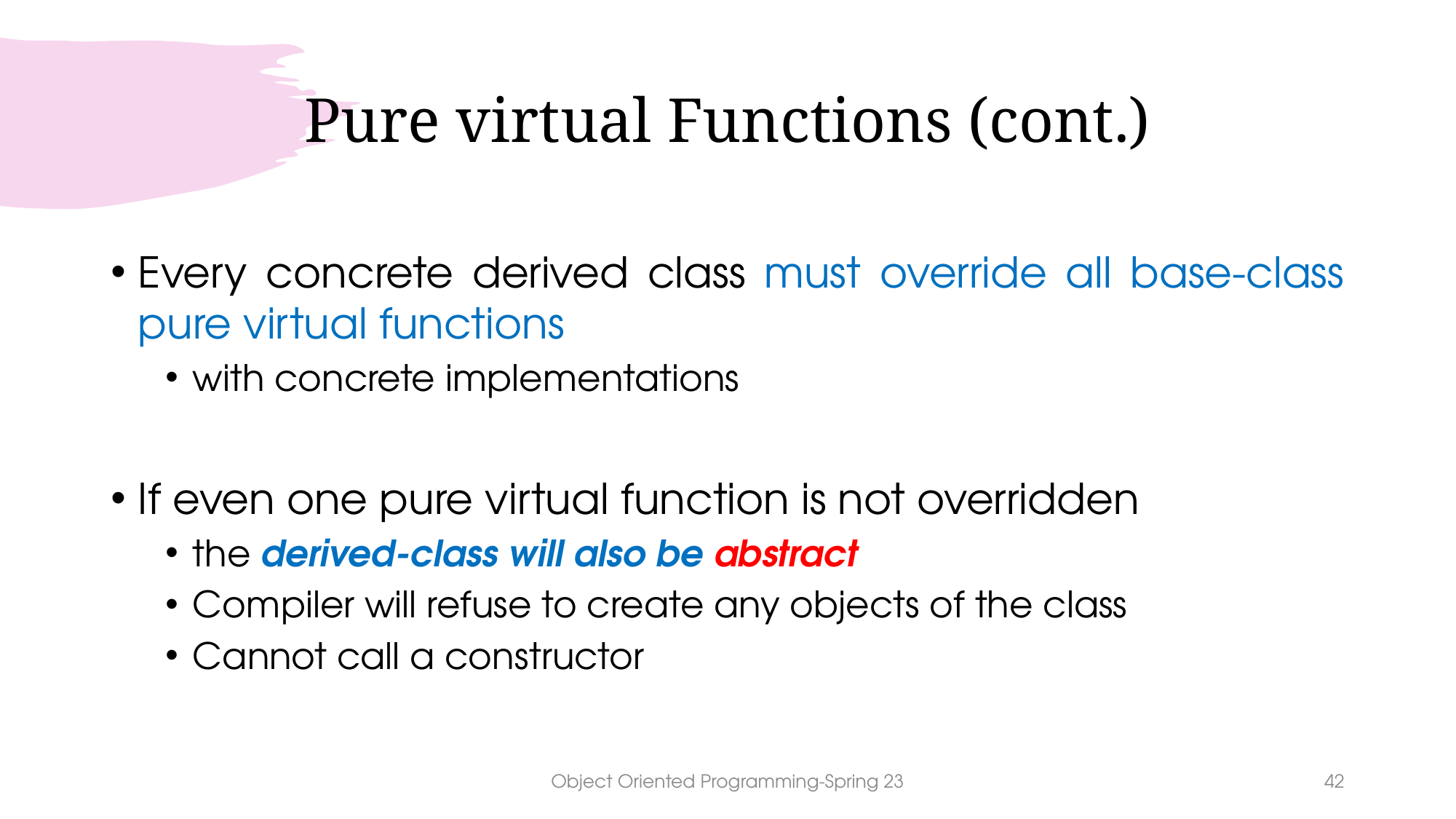

# Pure virtual Functions (cont.)
Every concrete derived class must override all base-class pure virtual functions
with concrete implementations

If even one pure virtual function is not overridden
the derived-class will also be abstract
Compiler will refuse to create any objects of the class
Cannot call a constructor
Object Oriented Programming-Spring 23
42